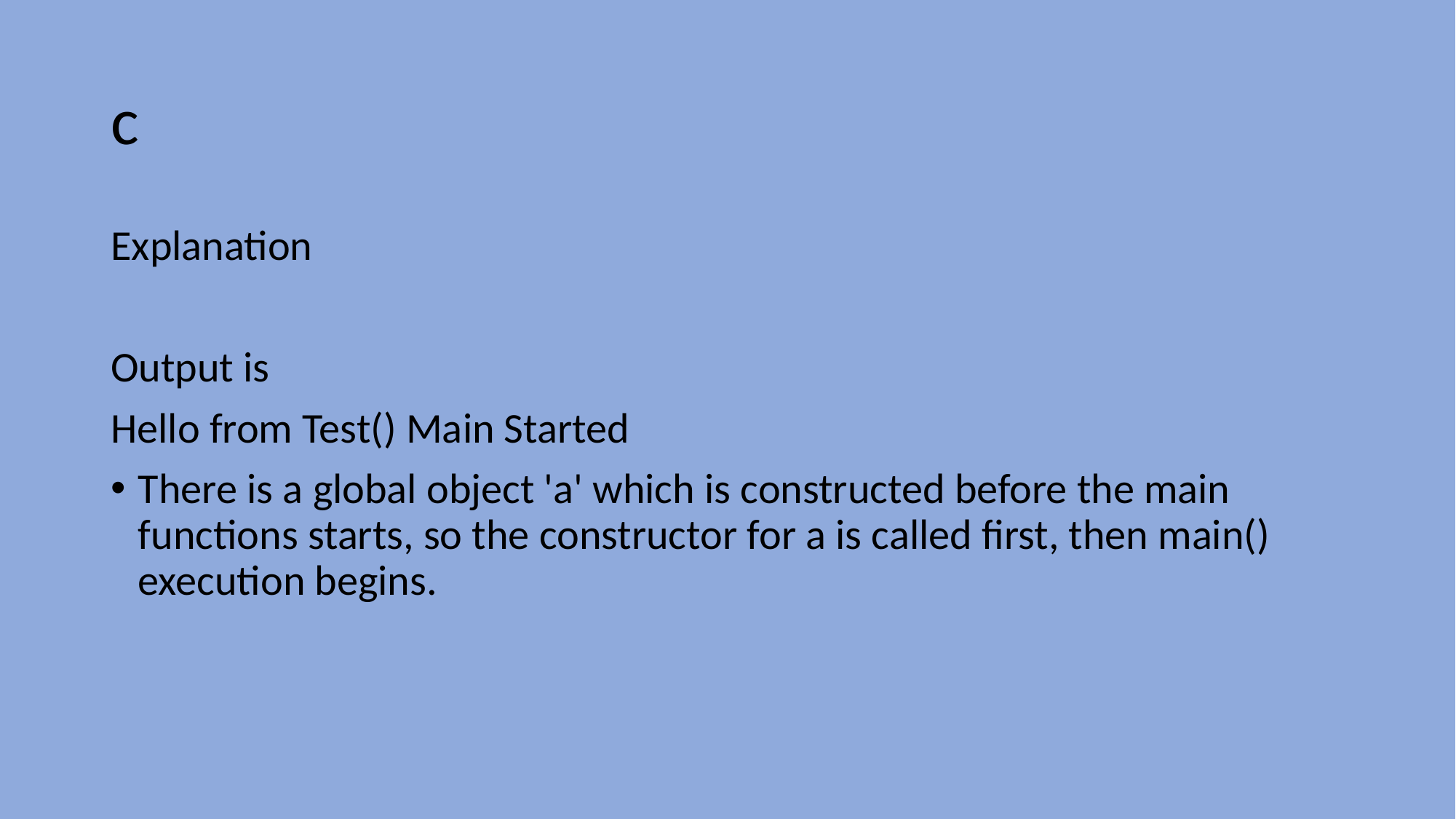

# c
Explanation

Output is
Hello from Test() Main Started
There is a global object 'a' which is constructed before the main functions starts, so the constructor for a is called first, then main() execution begins.